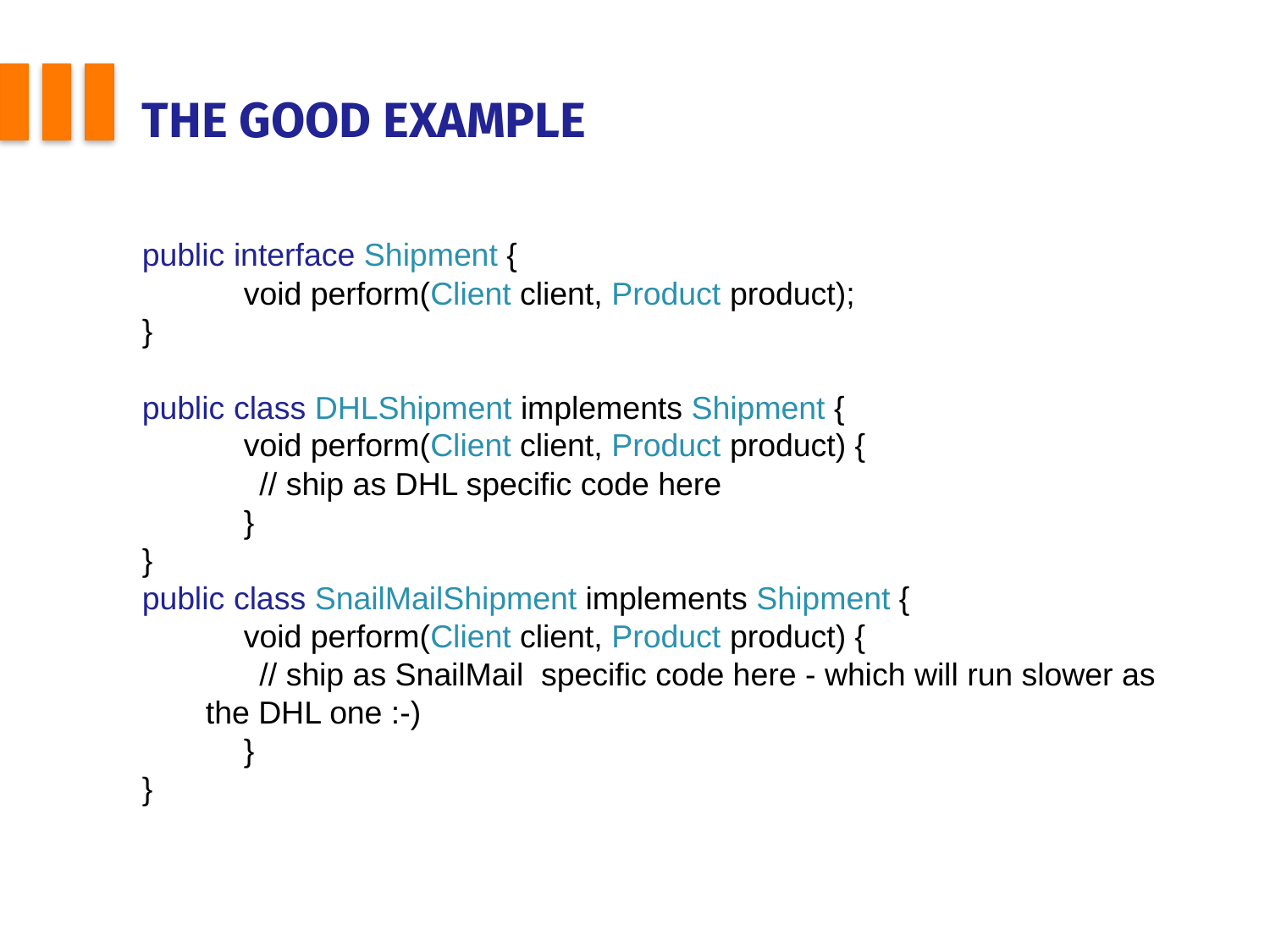

# The Good Example
public interface Shipment {
void perform(Client client, Product product);
}

public class DHLShipment implements Shipment {
void perform(Client client, Product product) {
// ship as DHL specific code here
}
}
public class SnailMailShipment implements Shipment {
void perform(Client client, Product product) {
// ship as SnailMail  specific code here - which will run slower as the DHL one :-)
}
}